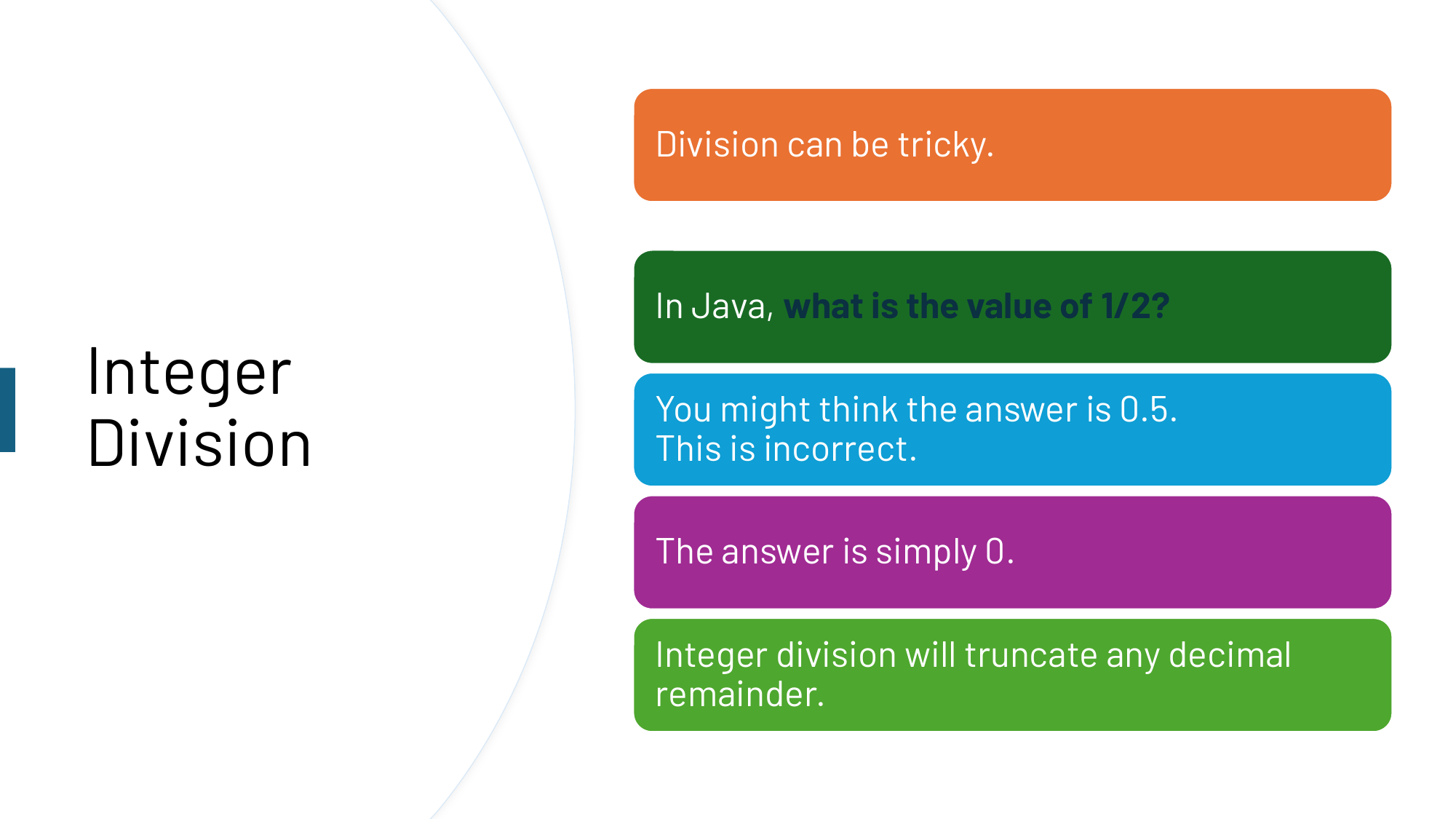

Division can be tricky.

In Java, what is the value of 1/2?
You might think the answer is 0.5.
This is incorrect.
The answer is simply 0.
Integer division will truncate any decimal remainder.
# Integer Division